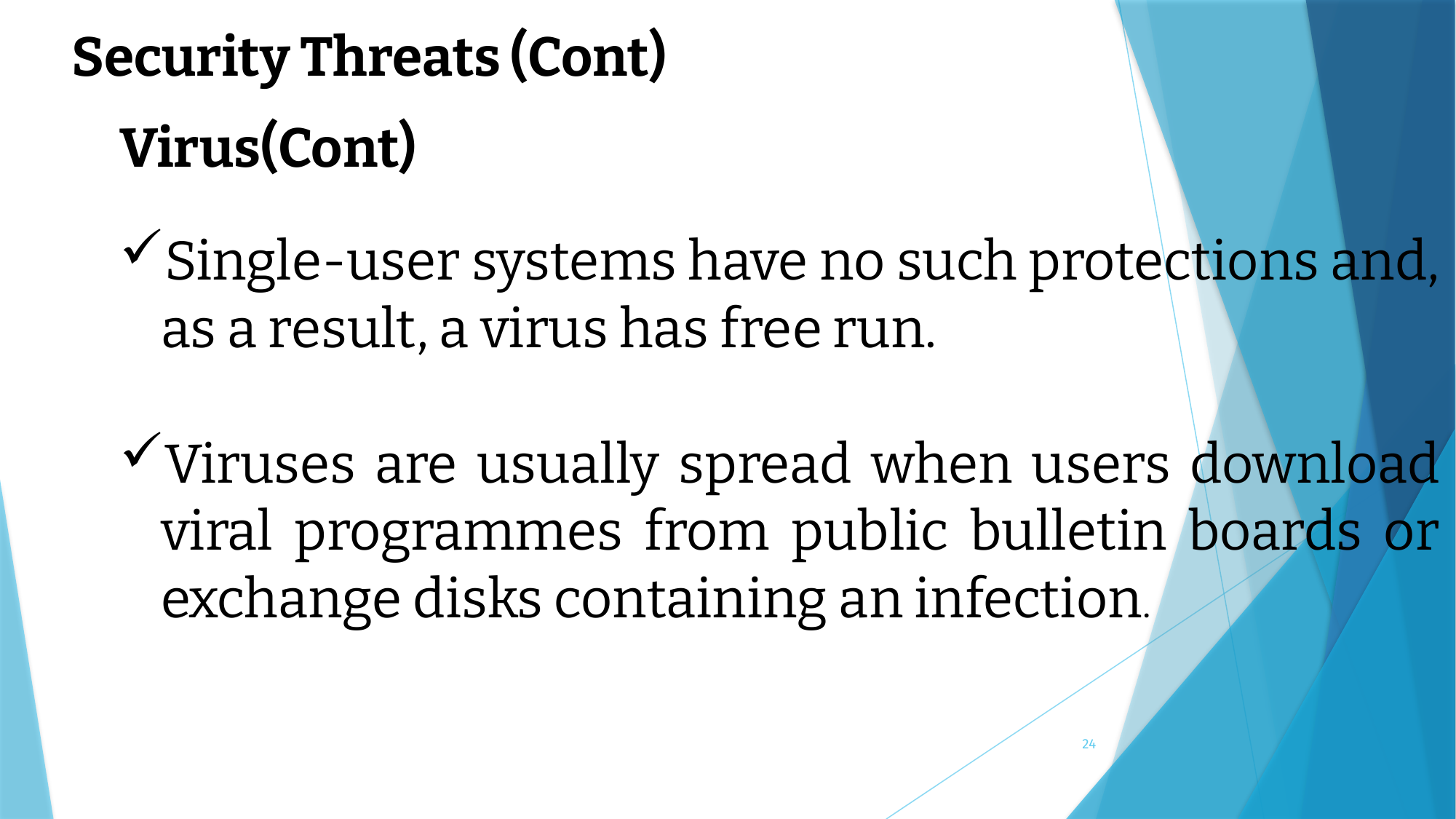

Security Threats (Cont)
Virus(Cont)

Single-user systems have no such protections and, as a result, a virus has free run.

Viruses are usually spread when users download viral programmes from public bulletin boards or exchange disks containing an infection.
24